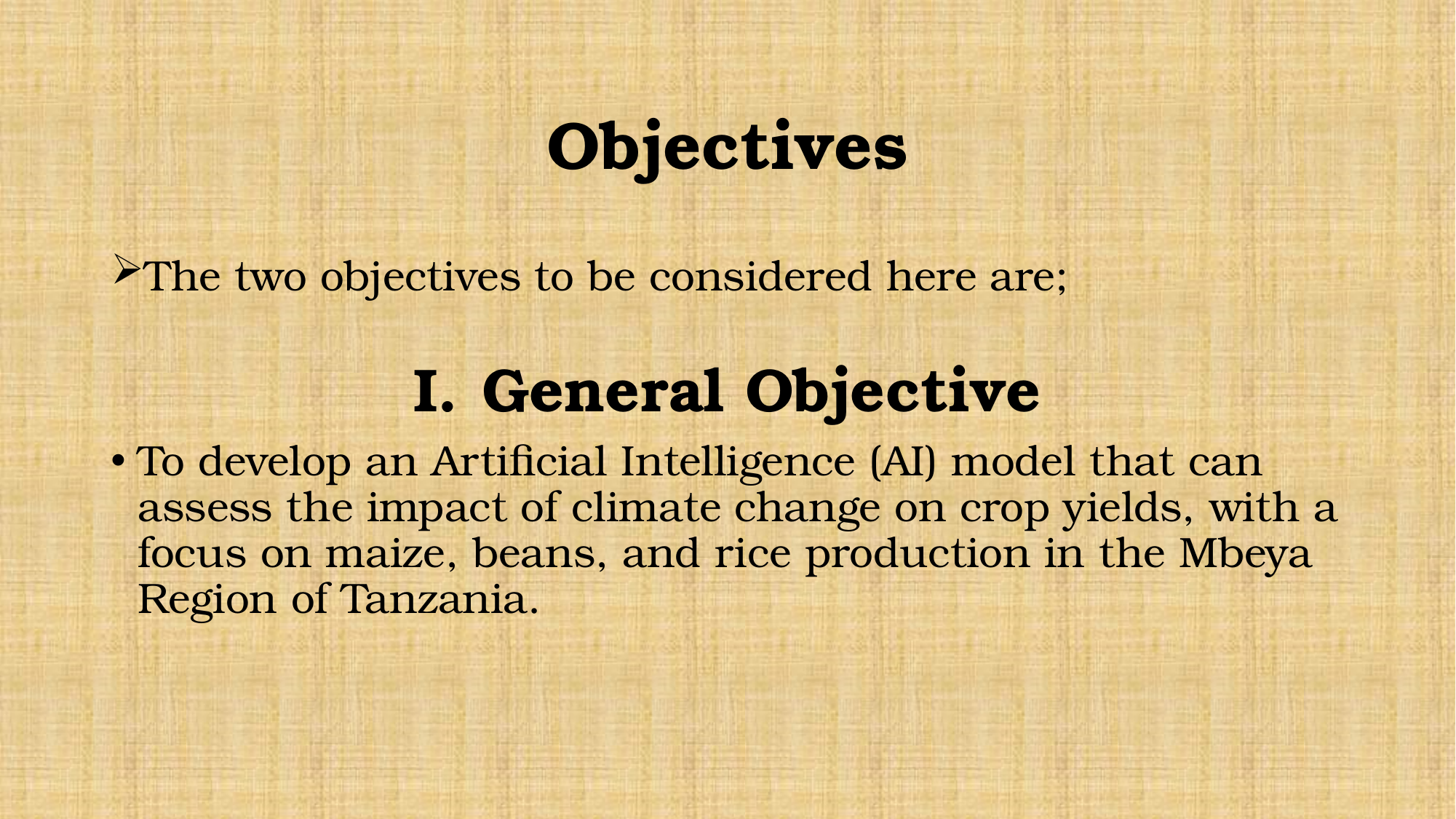

# Objectives
The two objectives to be considered here are;
General Objective
To develop an Artificial Intelligence (AI) model that can assess the impact of climate change on crop yields, with a focus on maize, beans, and rice production in the Mbeya Region of Tanzania.